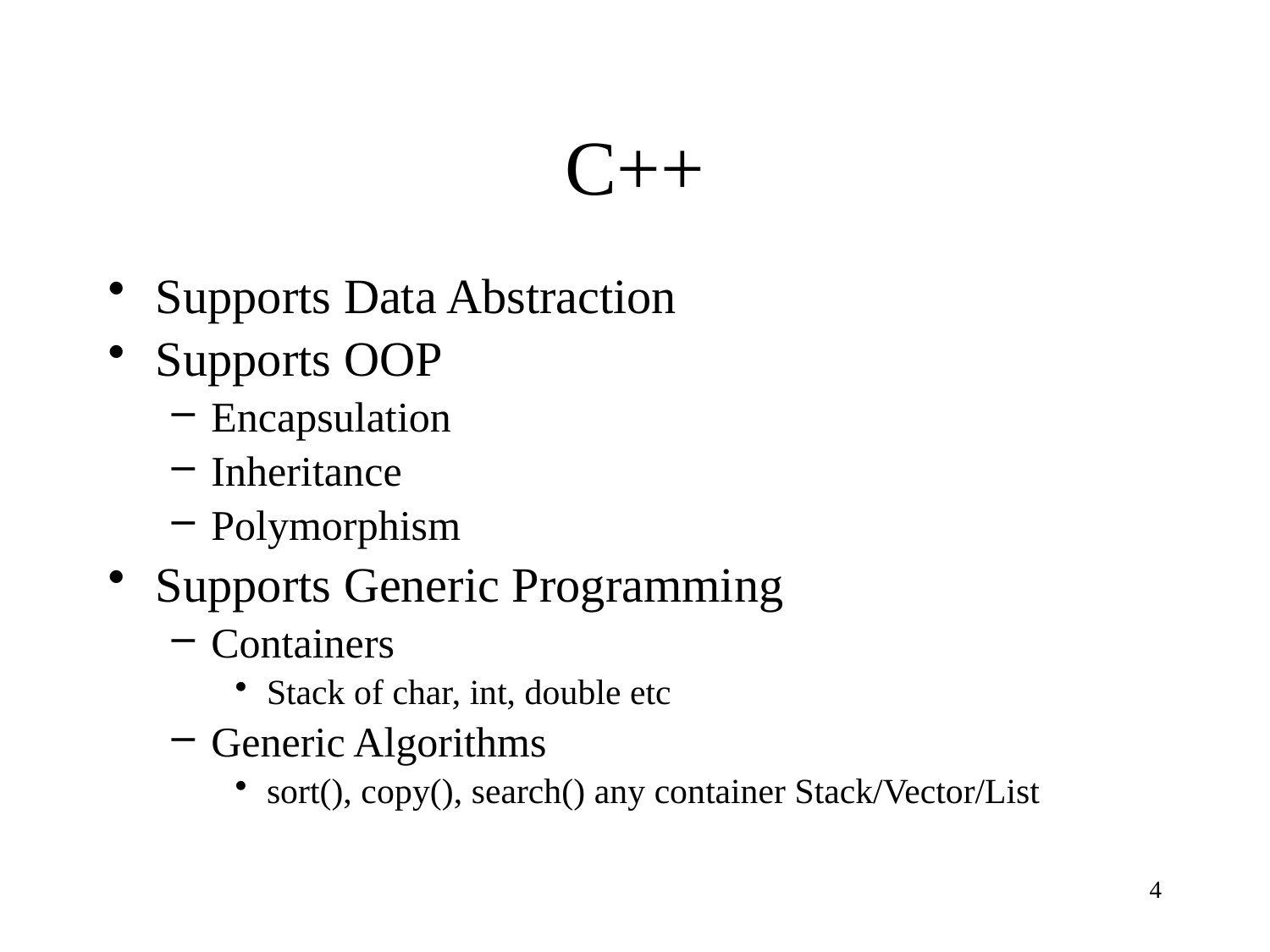

# C++
Supports Data Abstraction
Supports OOP
Encapsulation
Inheritance
Polymorphism
Supports Generic Programming
Containers
Stack of char, int, double etc
Generic Algorithms
sort(), copy(), search() any container Stack/Vector/List

4